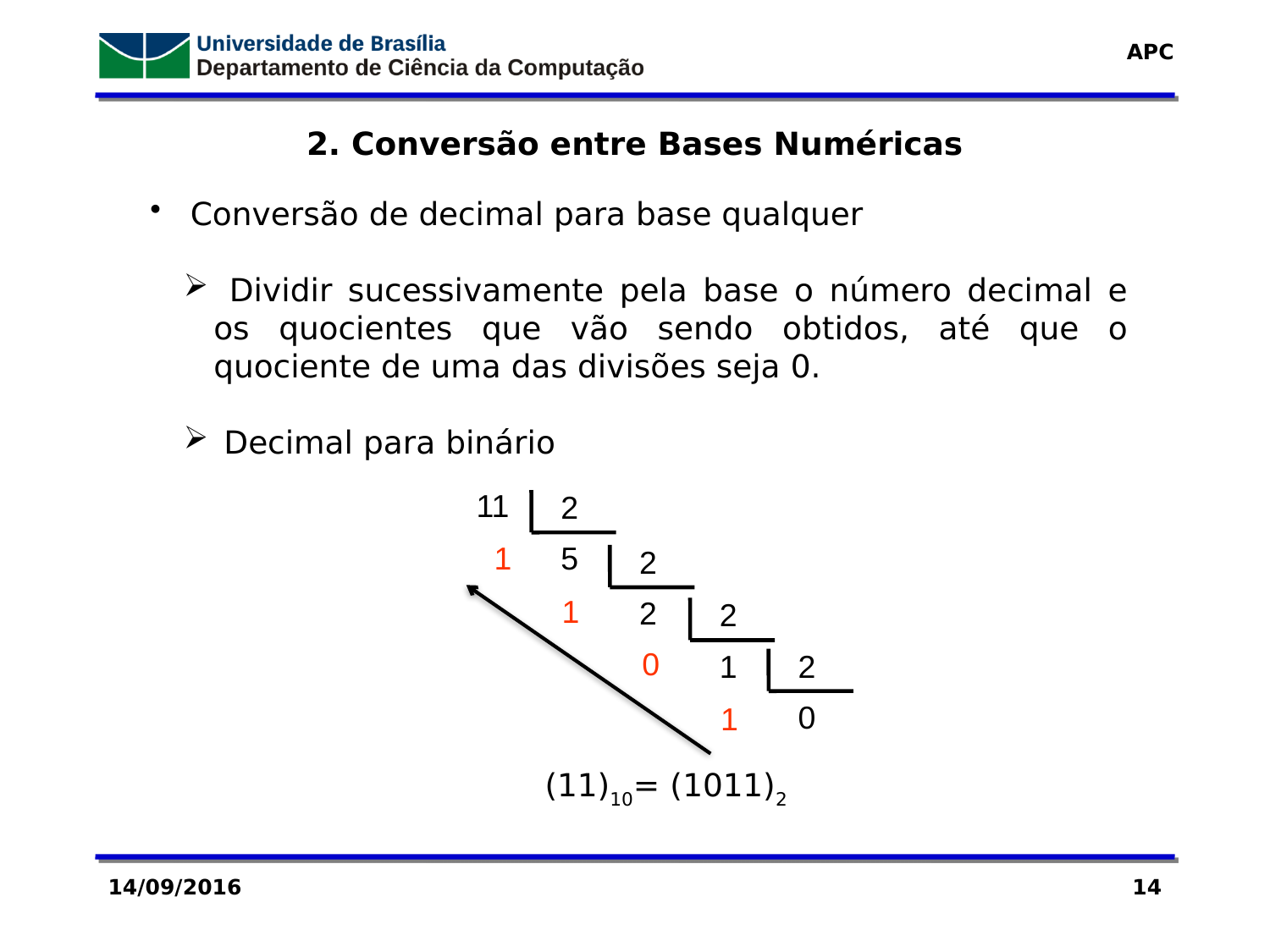

2. Conversão entre Bases Numéricas

 Conversão de decimal para base qualquer

 Dividir sucessivamente pela base o número decimal e os quocientes que vão sendo obtidos, até que o quociente de uma das divisões seja 0.

 Decimal para binário

(11)10= (1011)2
11
2

  1
5

2

  1
2

2

  0
1
2

0

  1
14/09/2016
14